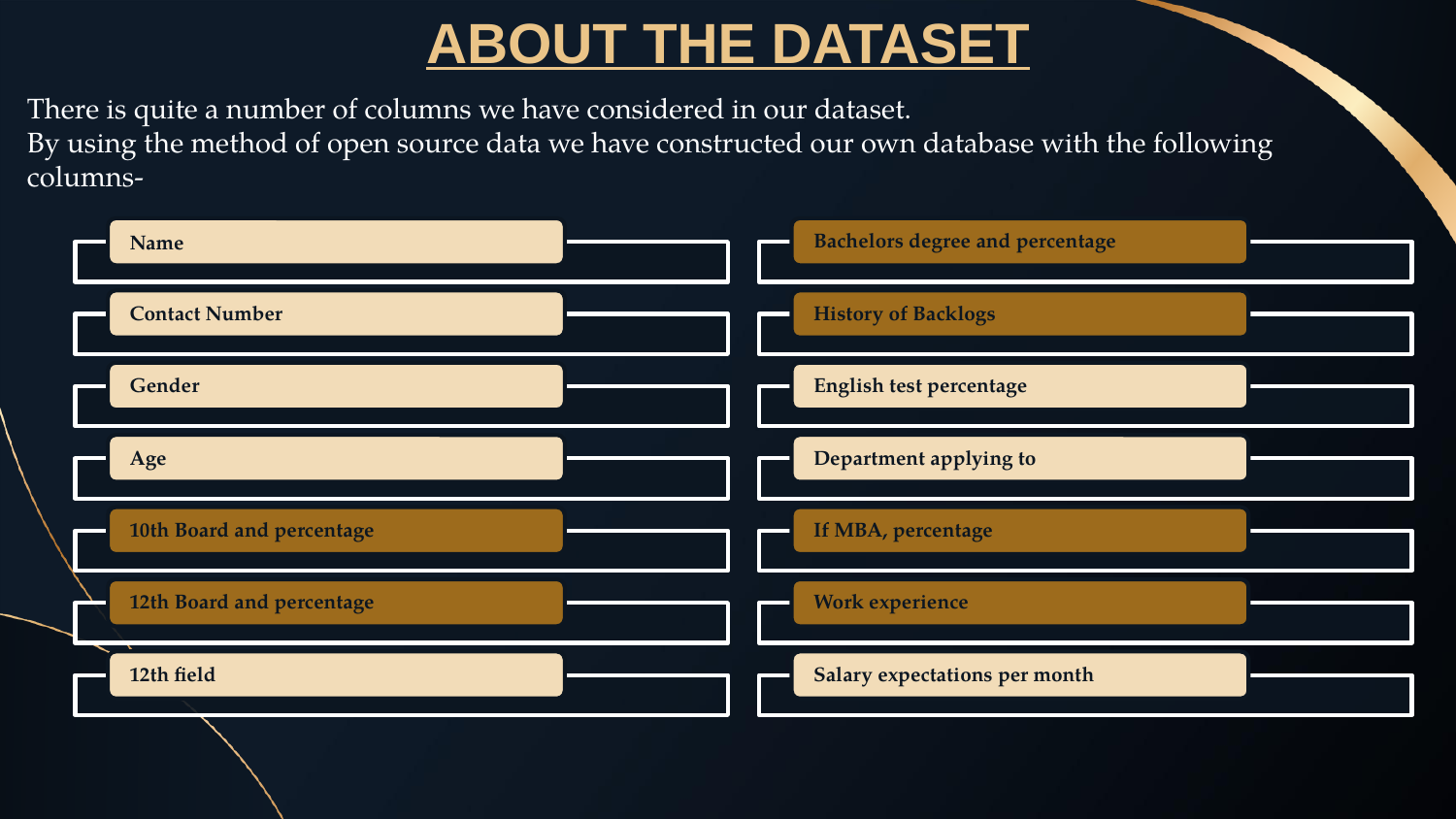

ABOUT THE DATASET
There is quite a number of columns we have considered in our dataset.
By using the method of open source data we have constructed our own database with the following columns-

Name

Contact Number
Gender
Age
10th Board and percentage
12th Board and percentage
12th field
Bachelors degree and percentage
History of Backlogs
English test percentage
Department applying to
If MBA, percentage
Work experience
Salary expectations per month